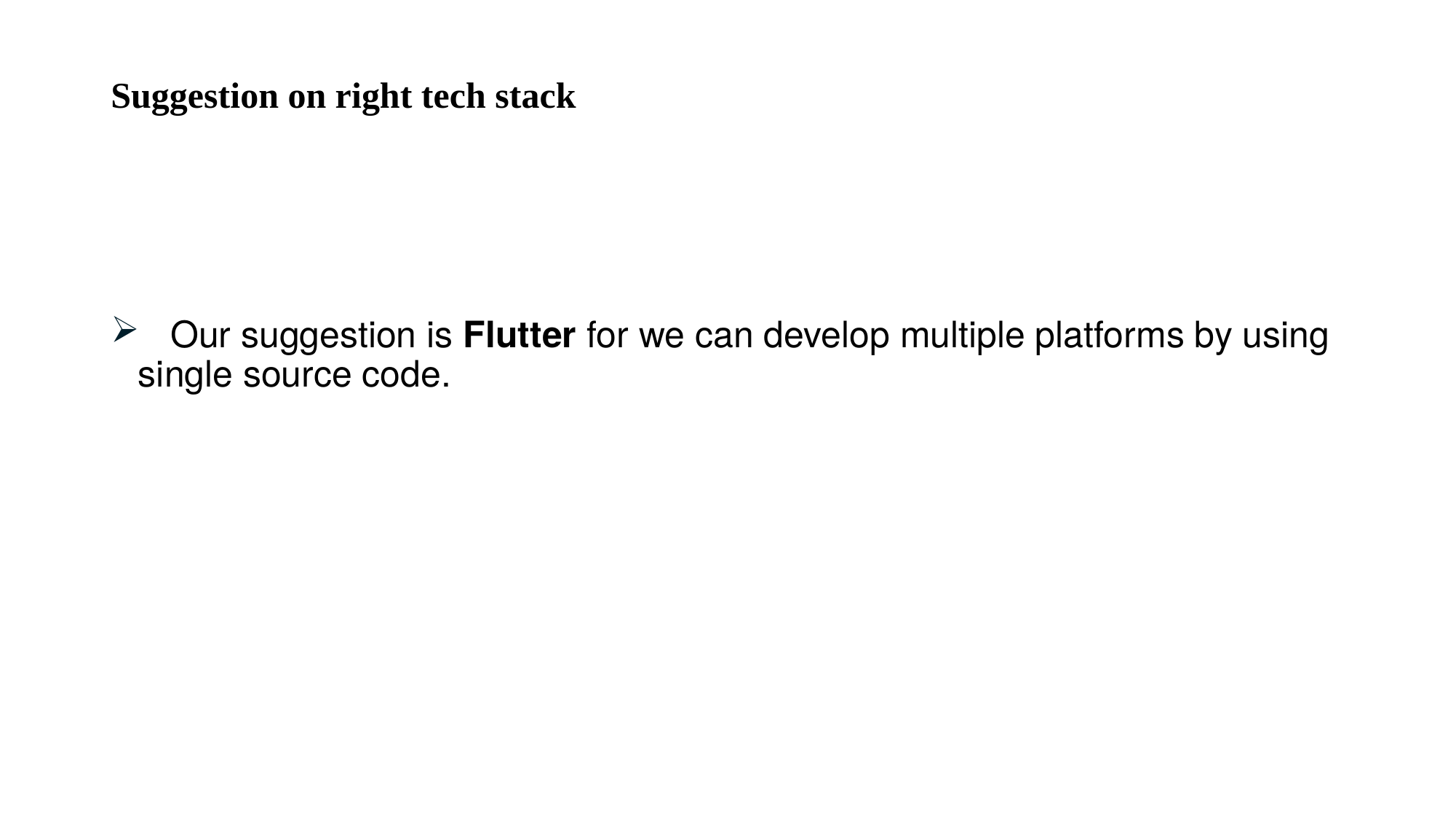

# Suggestion on right tech stack

   Our suggestion is Flutter for we can develop multiple platforms by using single source code.